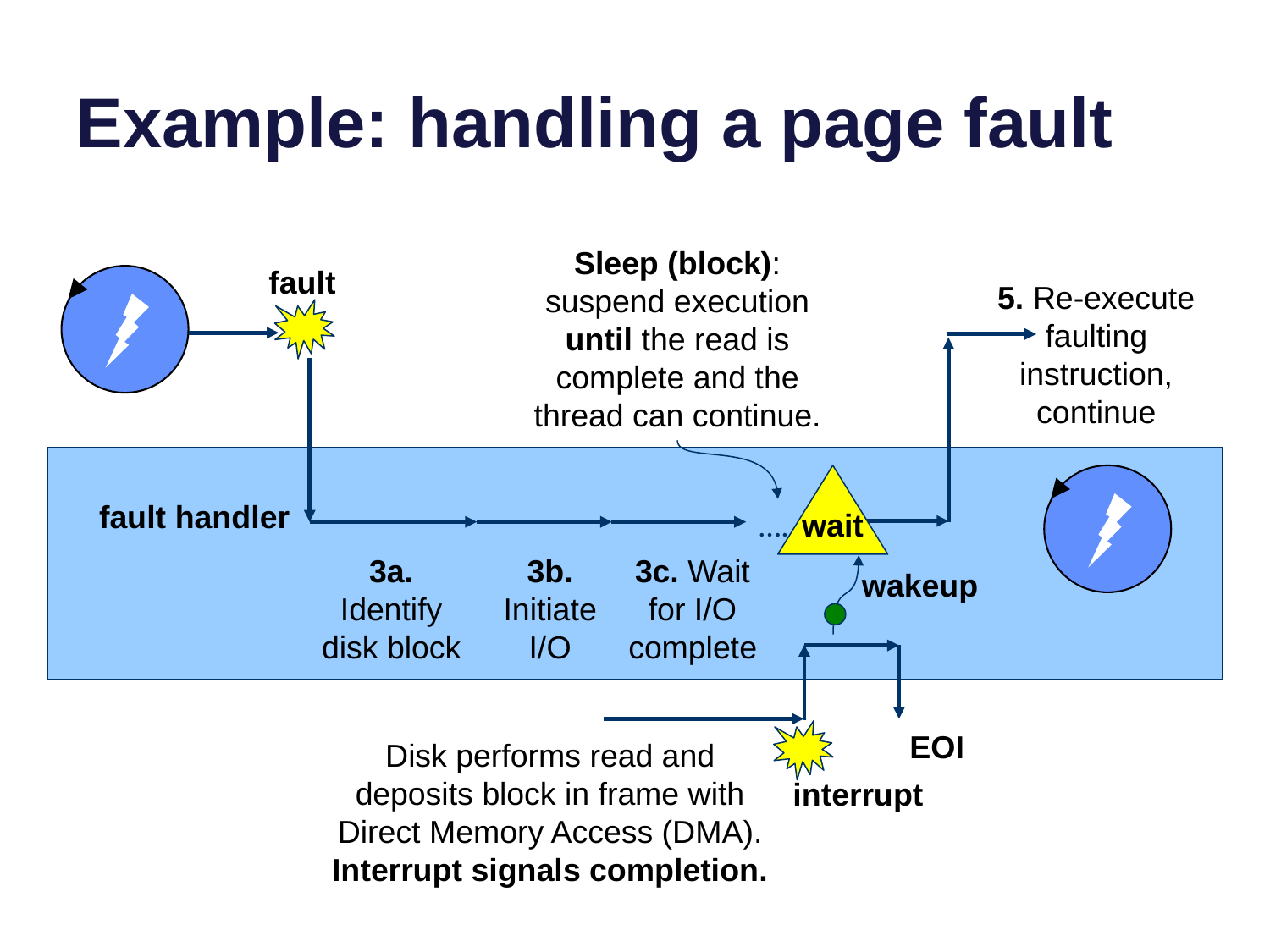

# Example: handling a page fault
Sleep (block): suspend execution until the read is complete and the thread can continue.
fault

5. Re-execute faulting instruction, continue

wait

fault handler
…..
3b. Initiate I/O
3a. Identify disk block
3c. Wait for I/O complete
wakeup

EOI
Disk performs read and deposits block in frame with Direct Memory Access (DMA).
Interrupt signals completion.
interrupt